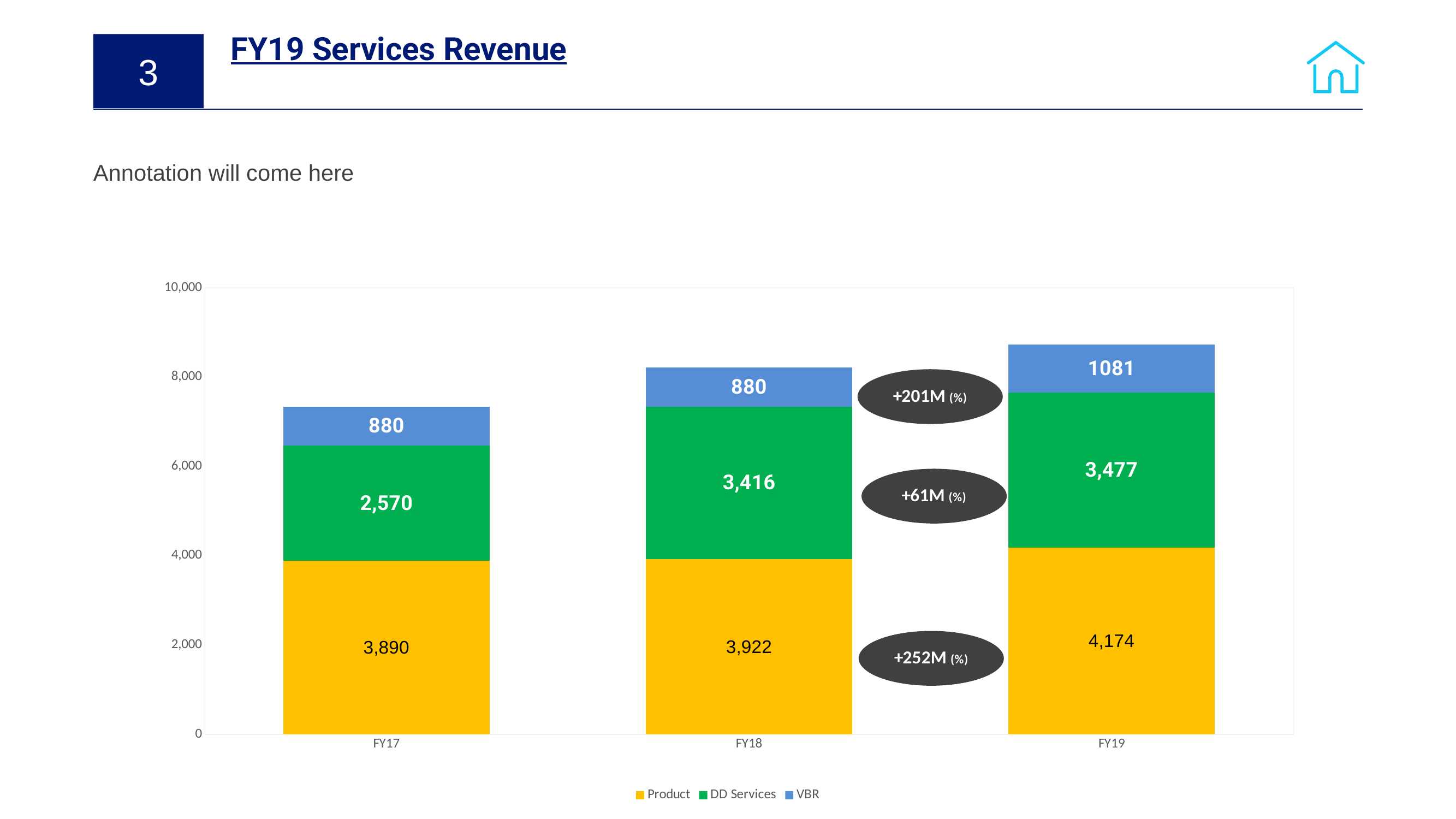

# FY19 Services Revenue
3

Annotation will come here

### Chart

| Category | Product | DD Services | VBR |
|---|---|---|---|
| FY17 | 3890.0 | 2570.0 | 880.0 |
| FY18 | 3922.0 | 3416.0 | 880.0 |
| FY19 | 4174.0 | 3477.0 | 1081.0 |
1Q Services Revenue
103%

Services VBR
43%

M : Million	Q: Quarters 	YoY: Year on Year 	Ach: Achievement  	Bgt: Budget 	        PF : Prior Forecast